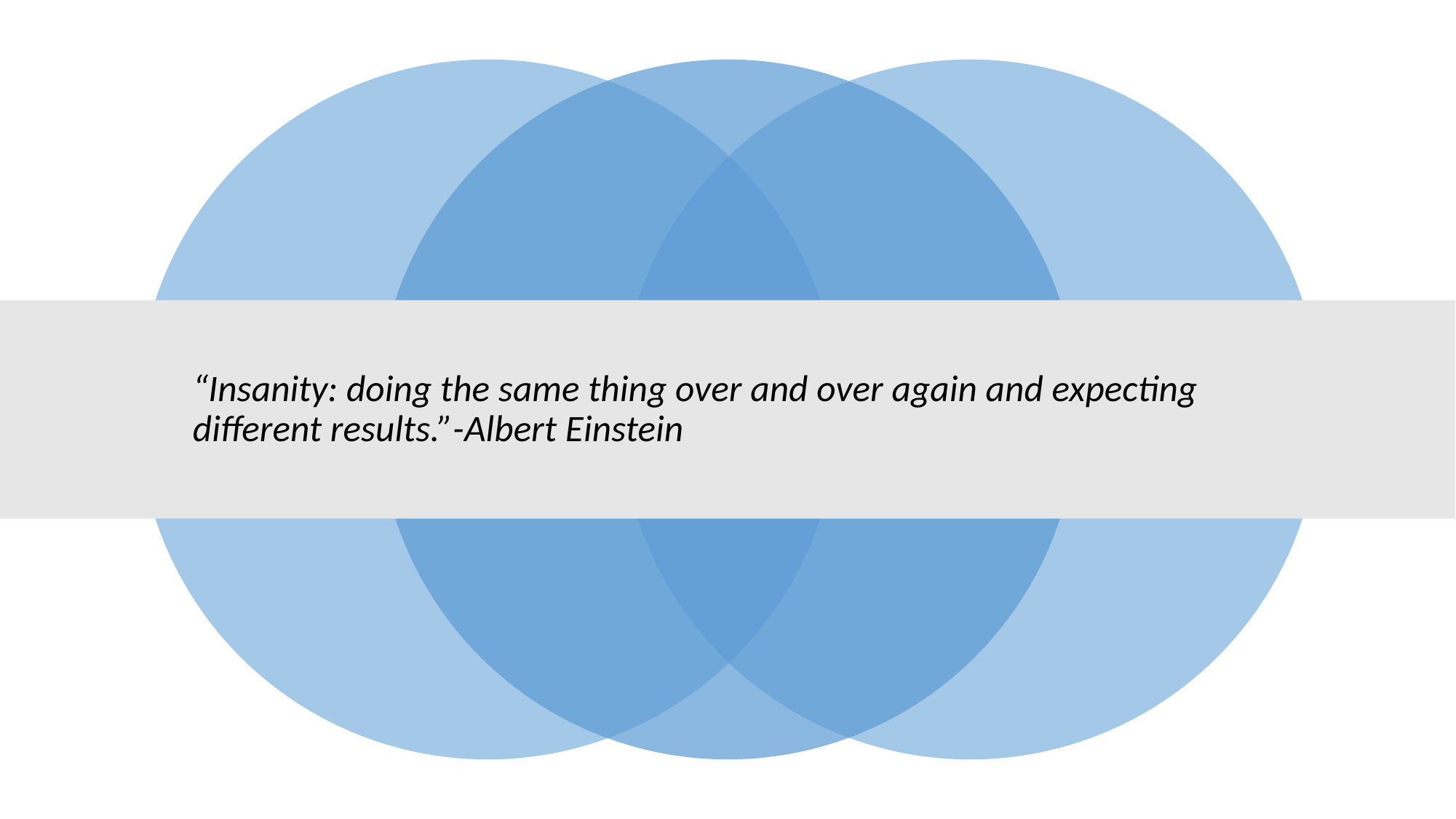

# “Insanity: doing the same thing over and over again and expecting different results.”-Albert Einstein